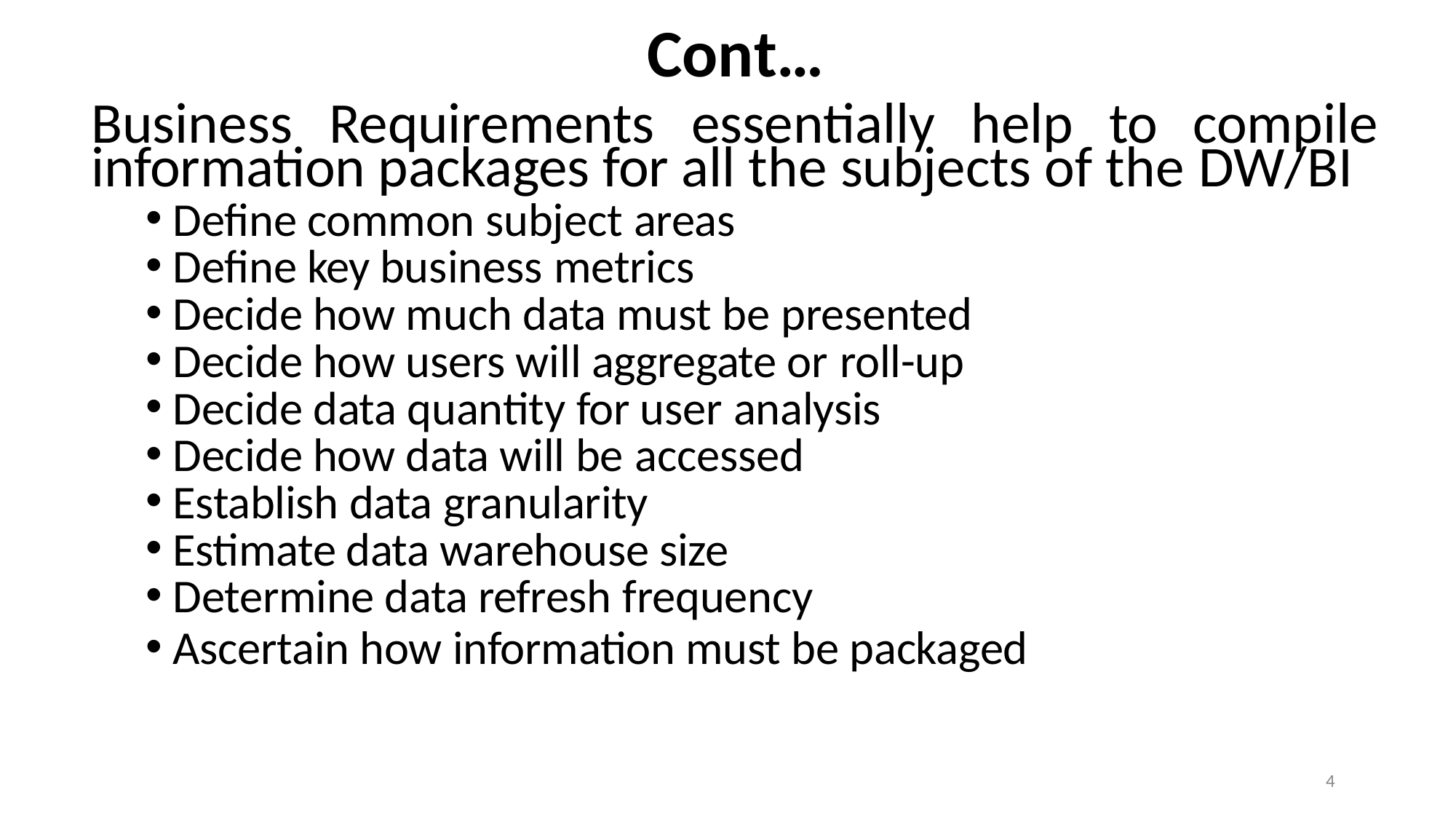

# Cont…
Business	Requirements	essentially	help	to	compile
information packages for all the subjects of the DW/BI
Define common subject areas
Define key business metrics
Decide how much data must be presented
Decide how users will aggregate or roll-up
Decide data quantity for user analysis
Decide how data will be accessed
Establish data granularity
Estimate data warehouse size
Determine data refresh frequency
Ascertain how information must be packaged
4